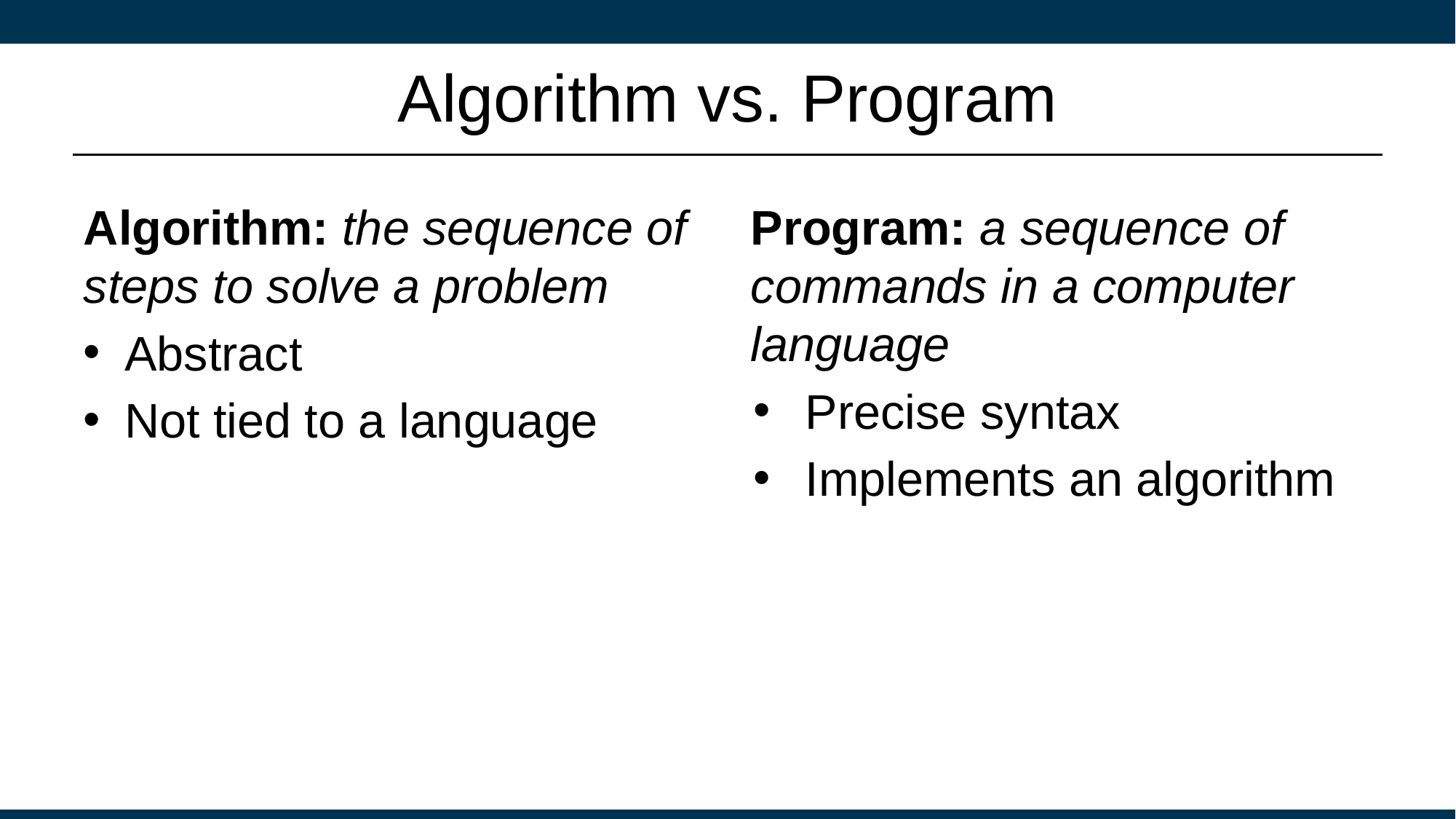

# Algorithm vs. Program
Algorithm: the sequence of steps to solve a problem
Abstract
Not tied to a language
Program: a sequence of commands in a computer language
Precise syntax
Implements an algorithm